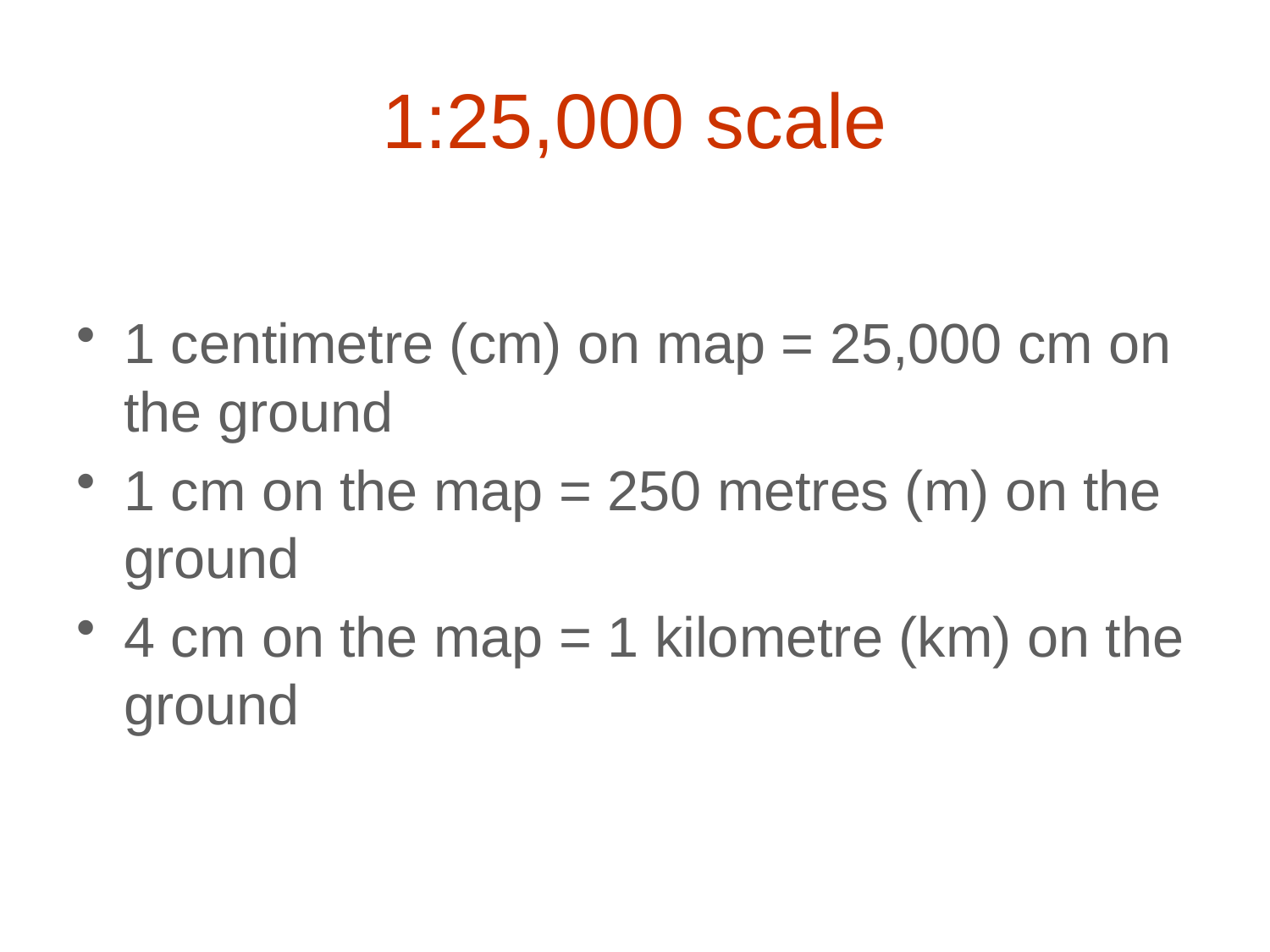

# 1:25,000 scale

1 centimetre (cm) on map = 25,000 cm on the ground
1 cm on the map = 250 metres (m) on the ground
4 cm on the map = 1 kilometre (km) on the ground